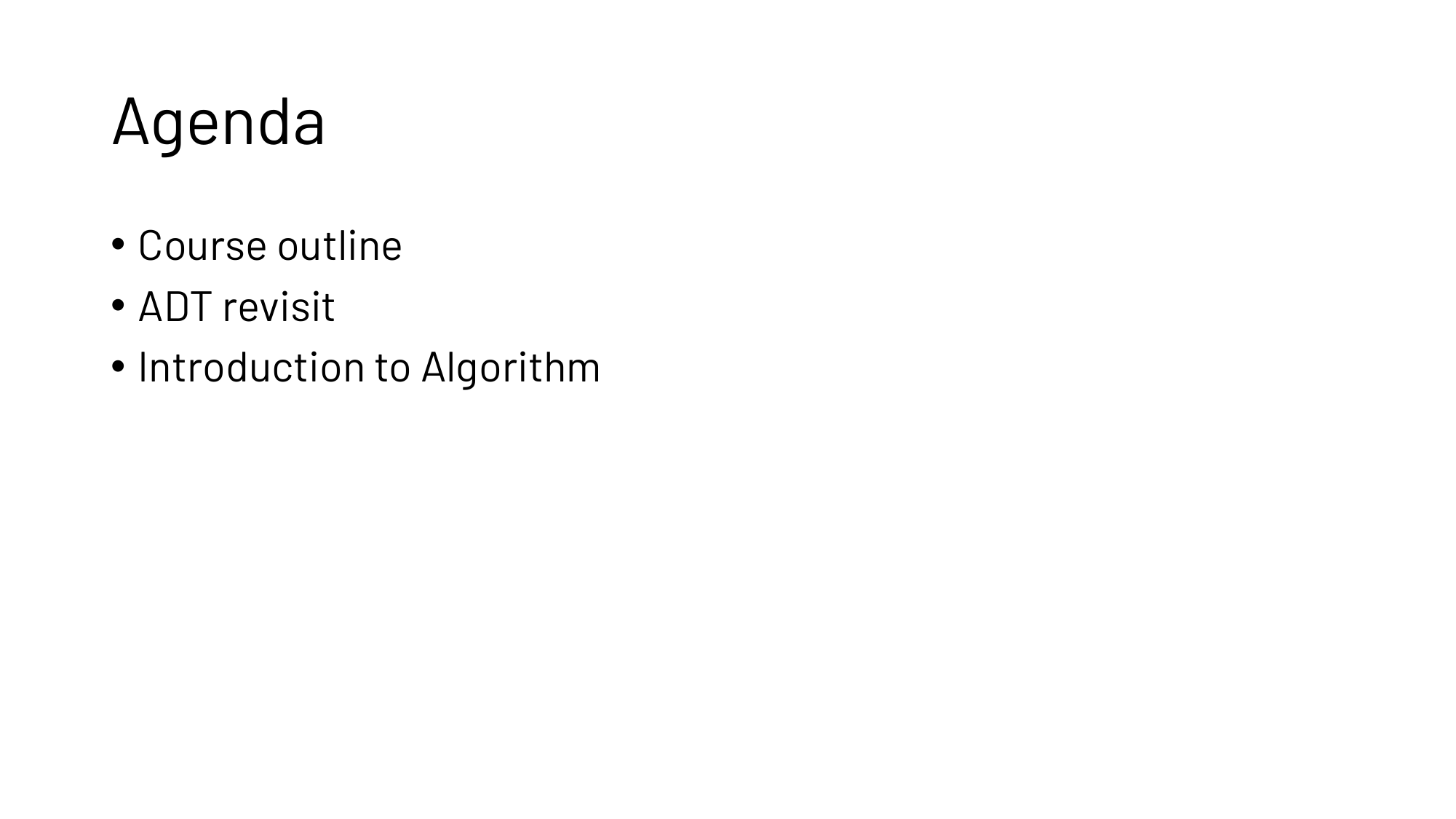

# Agenda
Course outline
ADT revisit
Introduction to Algorithm